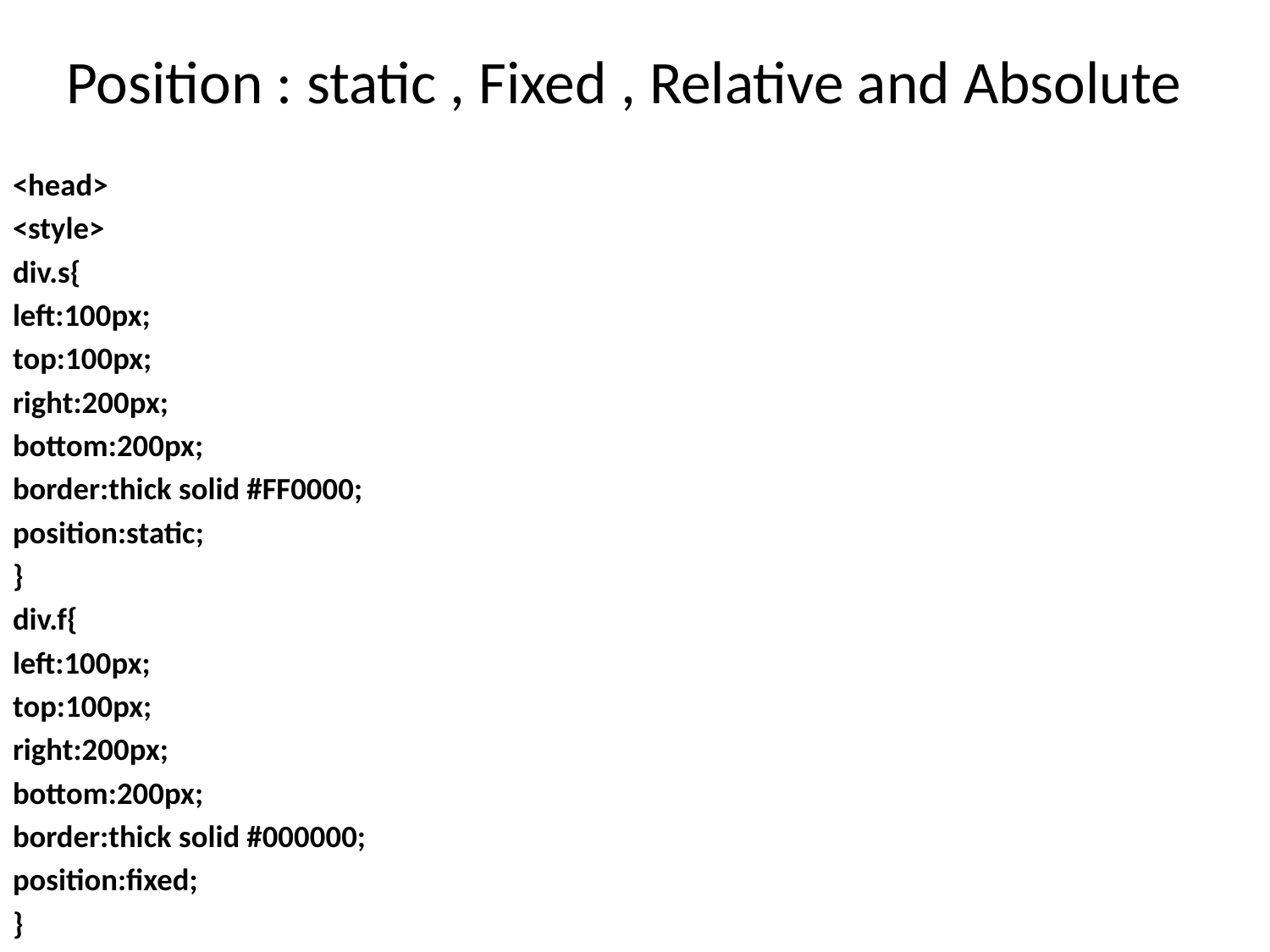

# Position : static , Fixed , Relative and Absolute
<head>
<style>
div.s{
left:100px;
top:100px;
right:200px;
bottom:200px;
border:thick solid #FF0000;
position:static;
}
div.f{
left:100px;
top:100px;
right:200px;
bottom:200px;
border:thick solid #000000;
position:fixed;
}